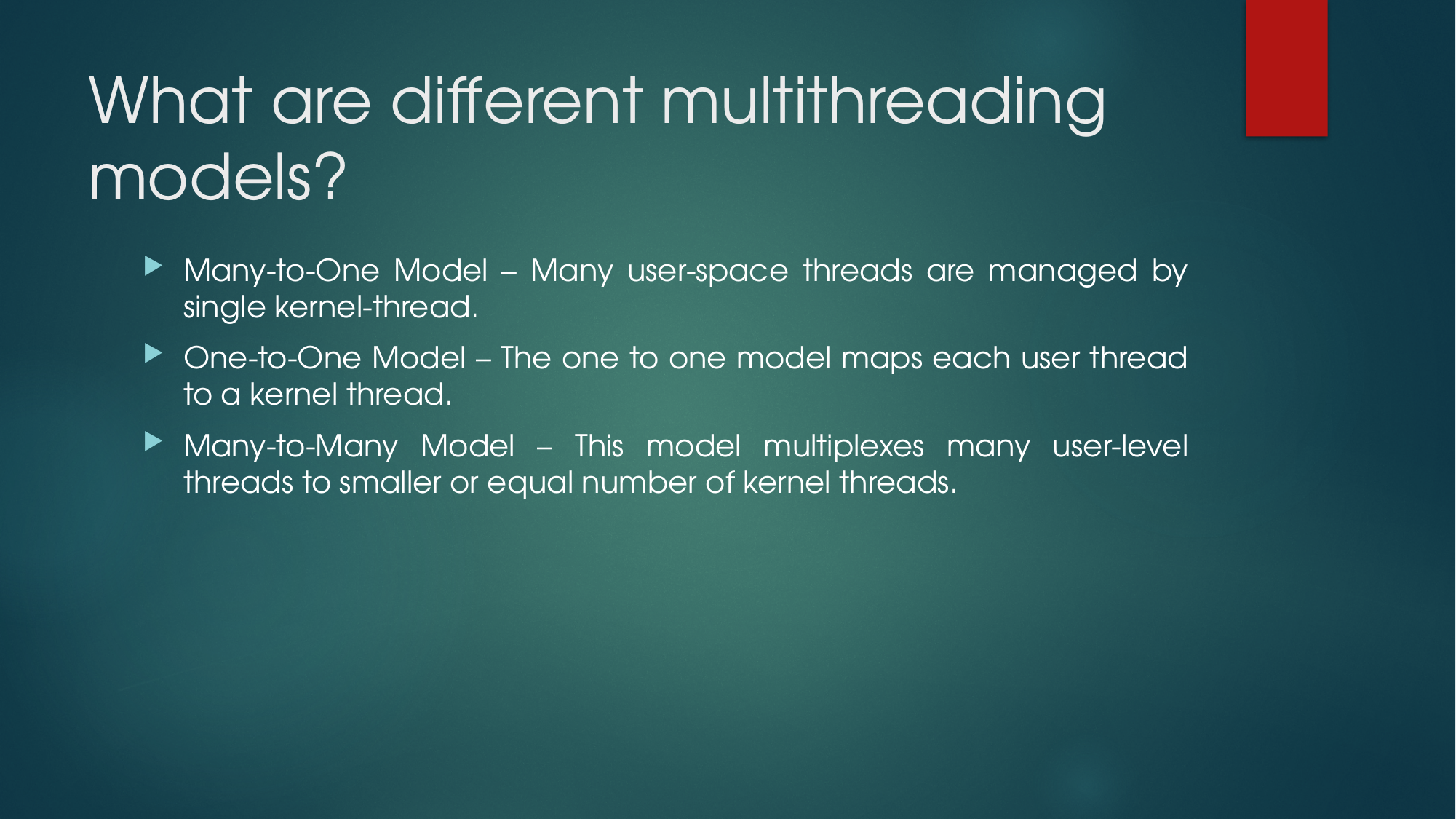

# What are different multithreading models?
Many-to-One Model – Many user-space threads are managed by single kernel-thread.
One-to-One Model – The one to one model maps each user thread to a kernel thread.
Many-to-Many Model – This model multiplexes many user-level threads to smaller or equal number of kernel threads.